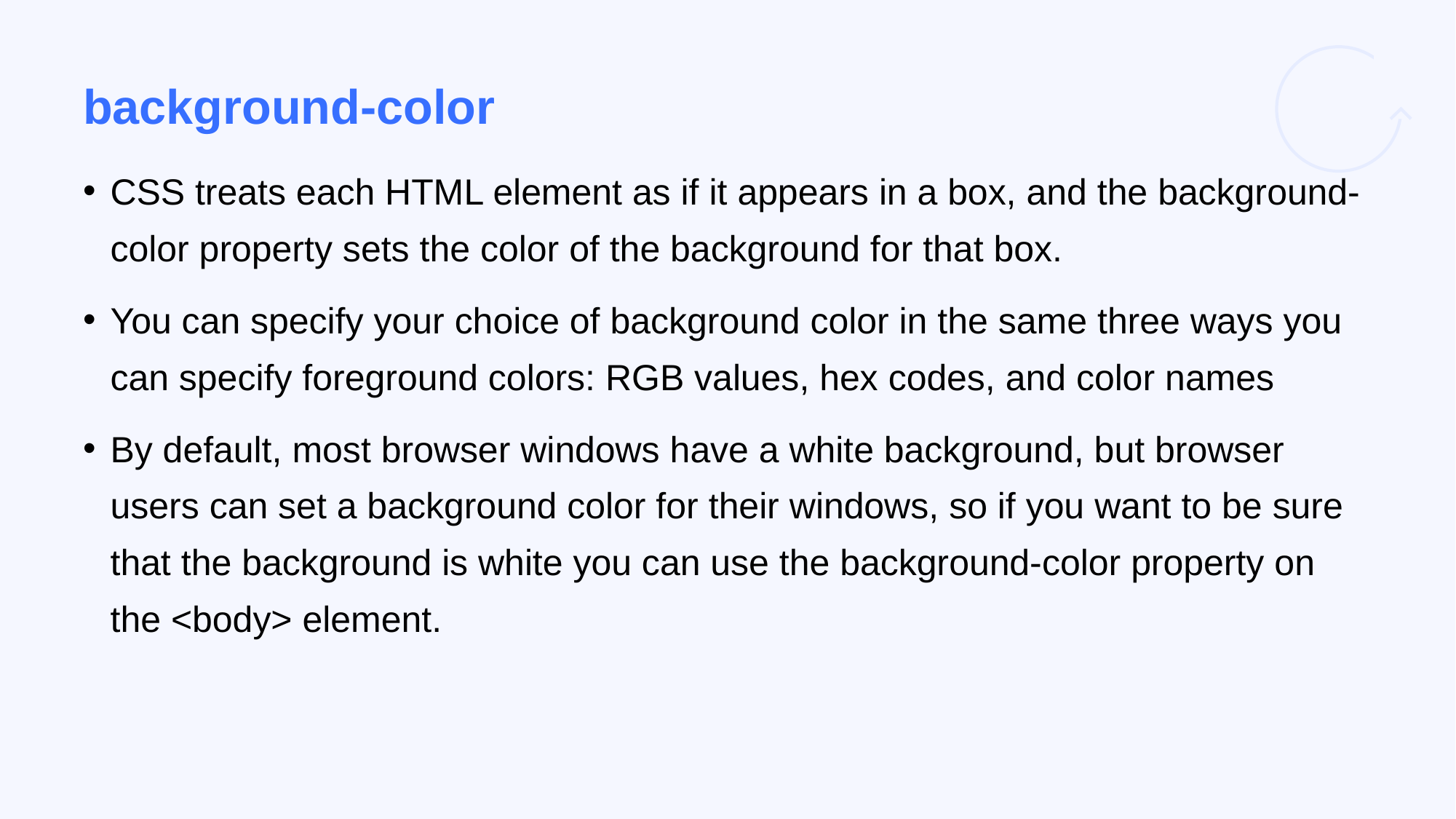

# background-color
CSS treats each HTML element as if it appears in a box, and the background-color property sets the color of the background for that box.
You can specify your choice of background color in the same three ways you can specify foreground colors: RGB values, hex codes, and color names
By default, most browser windows have a white background, but browser users can set a background color for their windows, so if you want to be sure that the background is white you can use the background-color property on the <body> element.